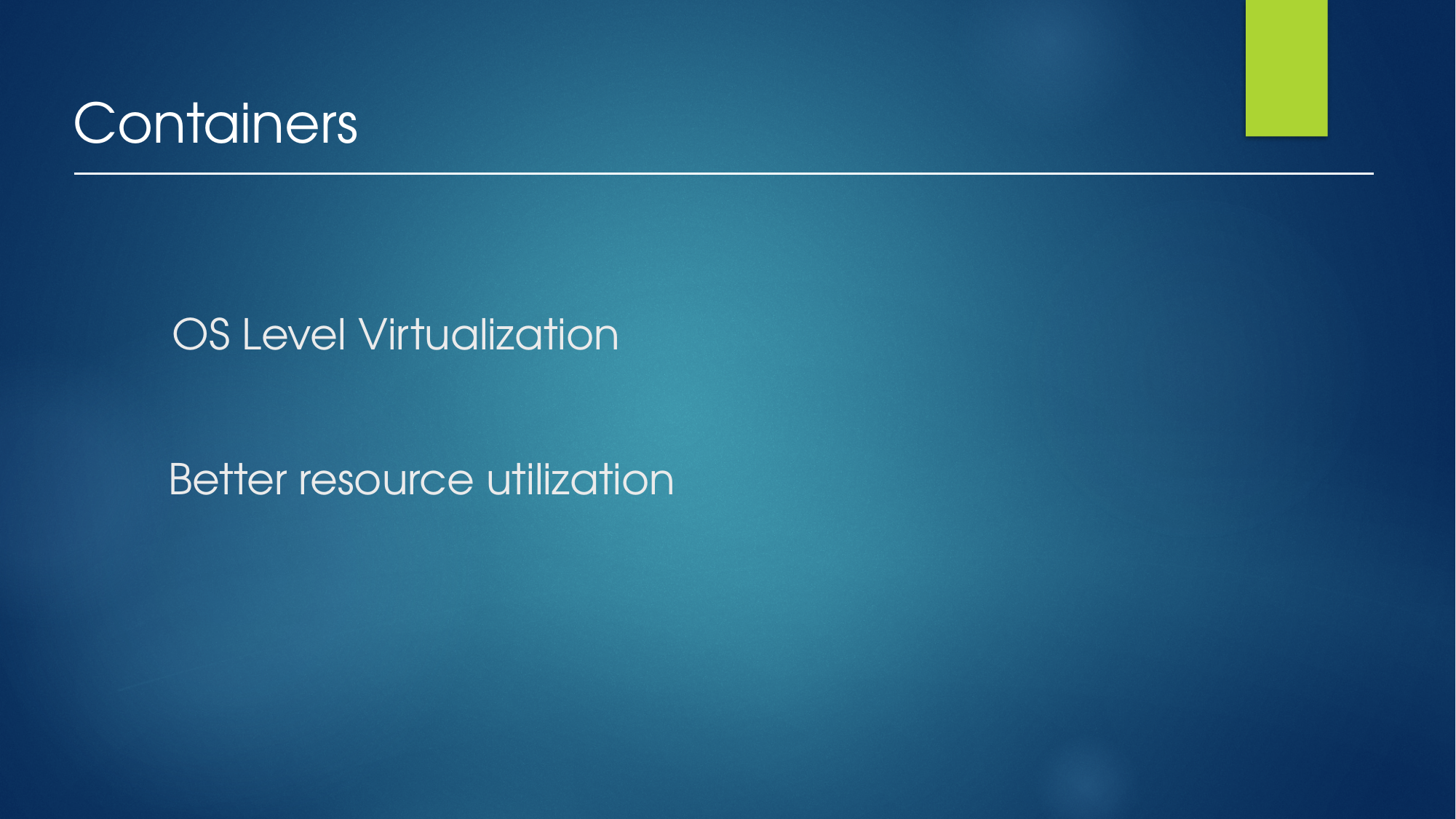

# Containers
OS Level Virtualization
Better resource utilization